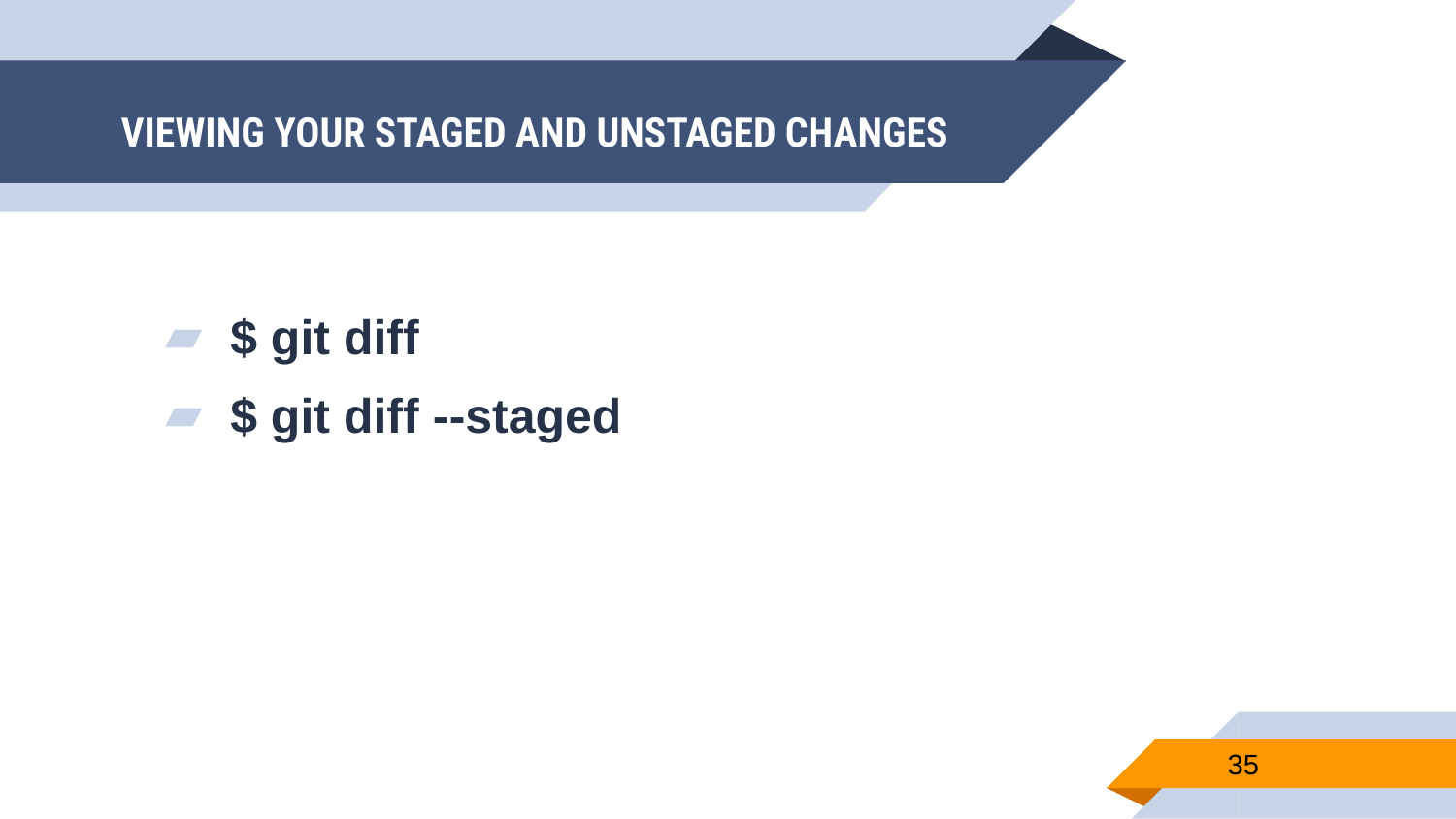

# VIEWING YOUR STAGED AND UNSTAGED CHANGES

 $ git diff
 $ git diff --staged
35